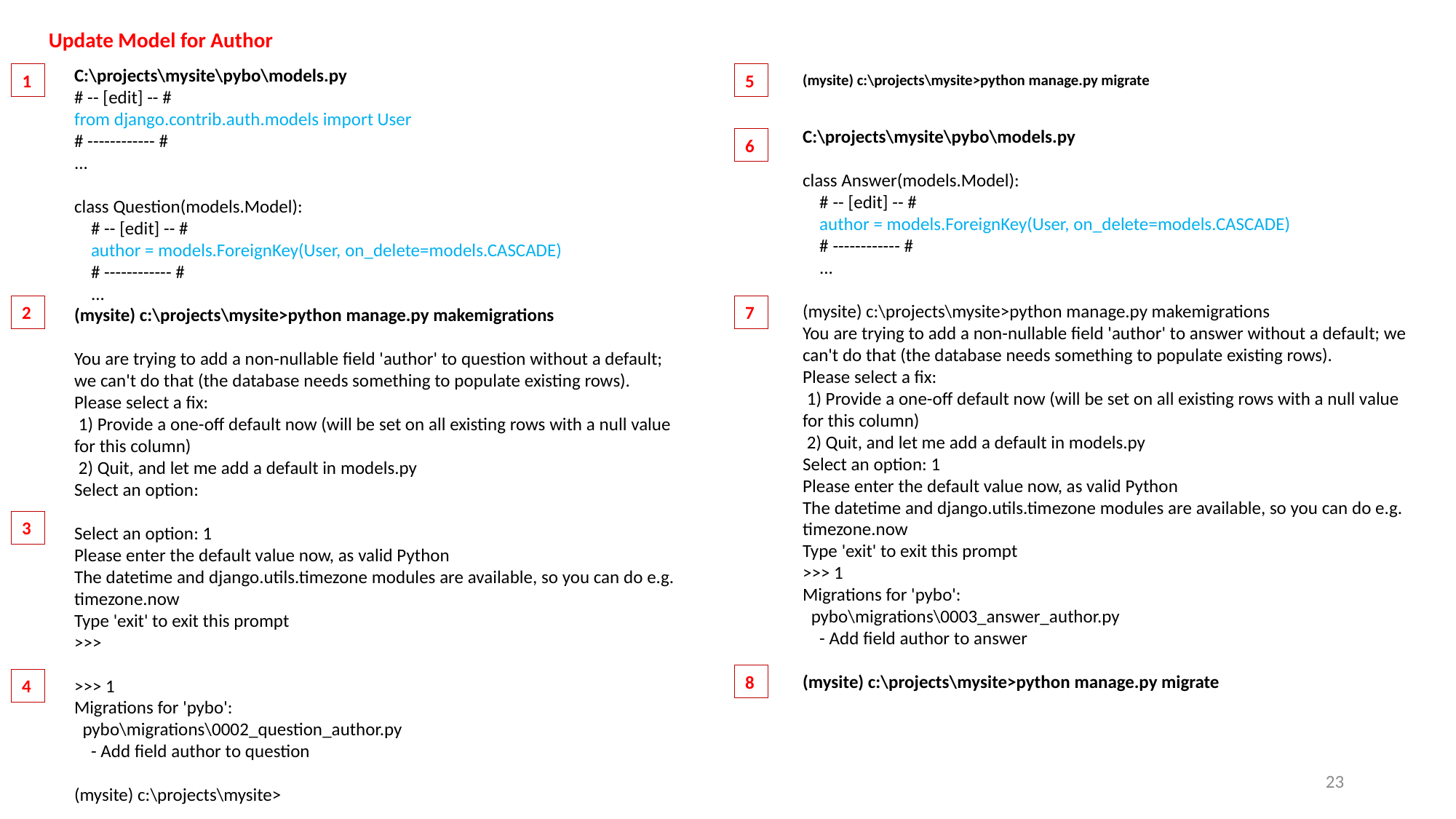

Update Model for Author
C:\projects\mysite\pybo\models.py
# -- [edit] -- #
from django.contrib.auth.models import User
# ------------ #
...

class Question(models.Model):
    # -- [edit] -- #
    author = models.ForeignKey(User, on_delete=models.CASCADE)
    # ------------ #
    ...
(mysite) c:\projects\mysite>python manage.py makemigrations

You are trying to add a non-nullable field 'author' to question without a default; we can't do that (the database needs something to populate existing rows).
Please select a fix:
 1) Provide a one-off default now (will be set on all existing rows with a null value for this column)
 2) Quit, and let me add a default in models.py
Select an option:

Select an option: 1
Please enter the default value now, as valid Python
The datetime and django.utils.timezone modules are available, so you can do e.g. timezone.now
Type 'exit' to exit this prompt
>>>

>>> 1
Migrations for 'pybo':
  pybo\migrations\0002_question_author.py
    - Add field author to question

(mysite) c:\projects\mysite>

1
5

(mysite) c:\projects\mysite>python manage.py migrate

C:\projects\mysite\pybo\models.py

class Answer(models.Model):
    # -- [edit] -- #
    author = models.ForeignKey(User, on_delete=models.CASCADE)
    # ------------ #
    ...

(mysite) c:\projects\mysite>python manage.py makemigrations
You are trying to add a non-nullable field 'author' to answer without a default; we can't do that (the database needs something to populate existing rows).
Please select a fix:
 1) Provide a one-off default now (will be set on all existing rows with a null value for this column)
 2) Quit, and let me add a default in models.py
Select an option: 1
Please enter the default value now, as valid Python
The datetime and django.utils.timezone modules are available, so you can do e.g. timezone.now
Type 'exit' to exit this prompt
>>> 1
Migrations for 'pybo':
  pybo\migrations\0003_answer_author.py
    - Add field author to answer

(mysite) c:\projects\mysite>python manage.py migrate

6
2
7
3
8
4
23